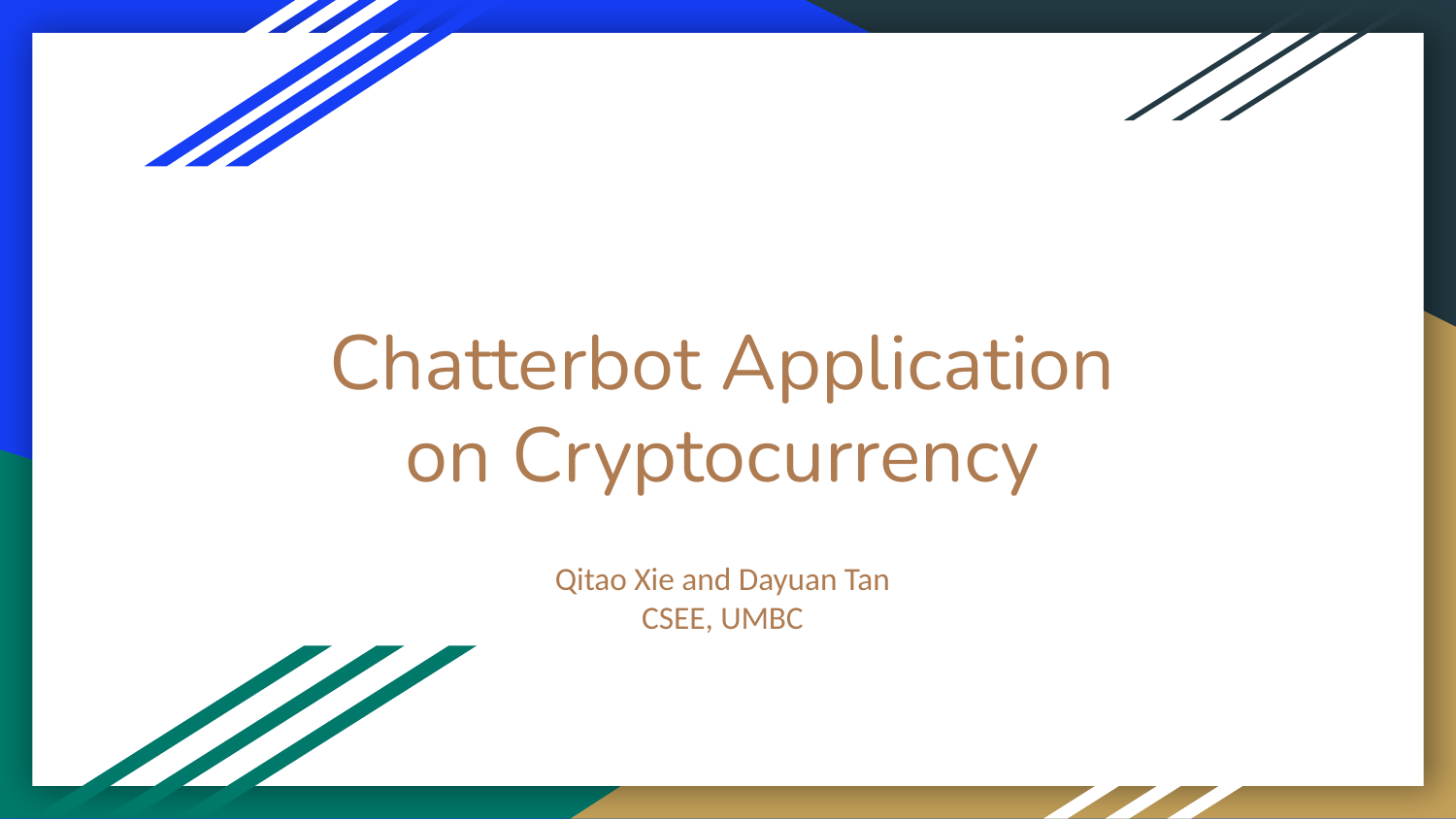

# Chatterbot Application on Cryptocurrency
Qitao Xie and Dayuan Tan
CSEE, UMBC